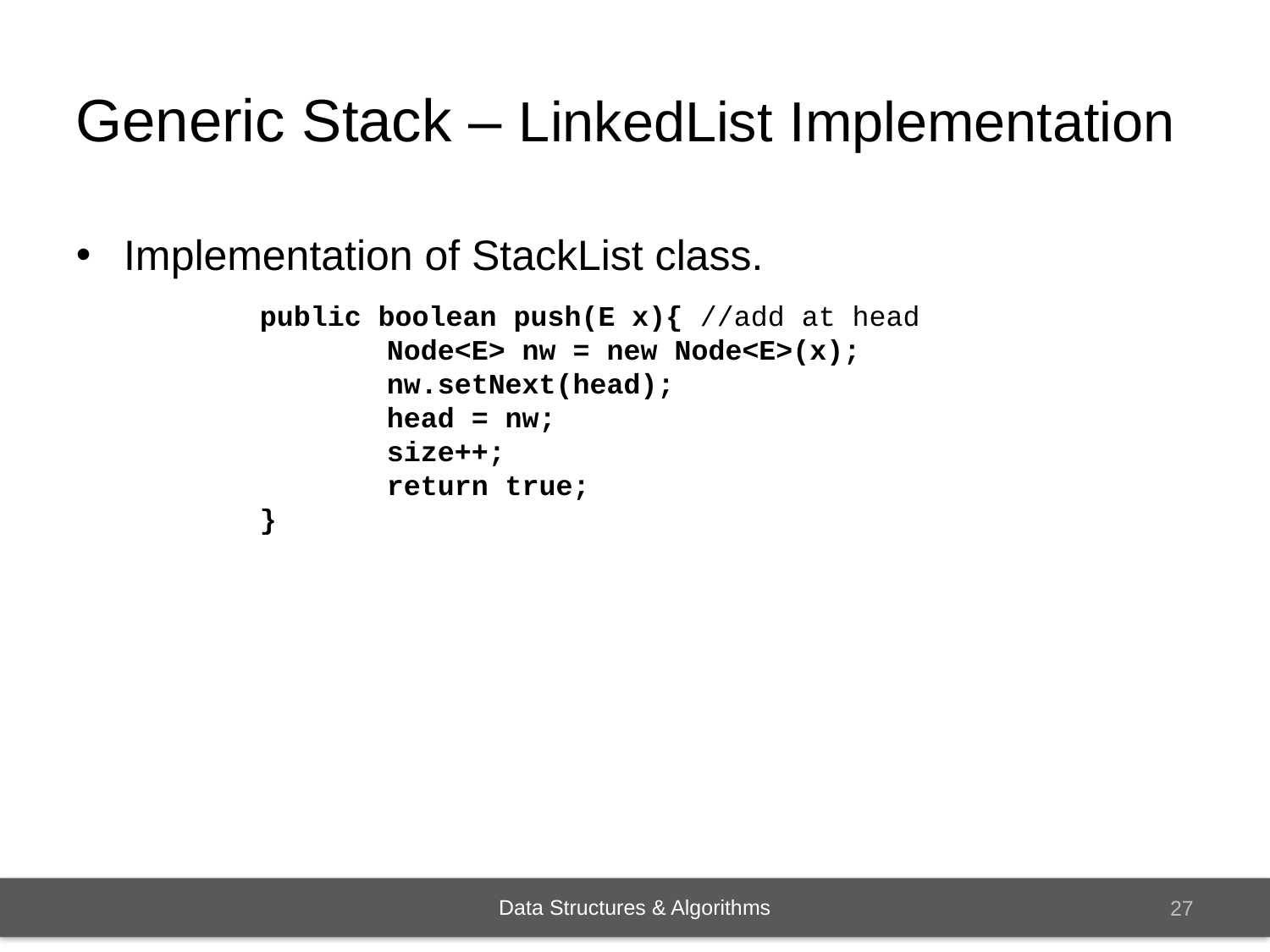

Generic Stack – LinkedList Implementation
Implementation of StackList class.
	public boolean push(E x){ //add at head
		Node<E> nw = new Node<E>(x);
		nw.setNext(head);
		head = nw;
		size++;
		return true;
	}
27